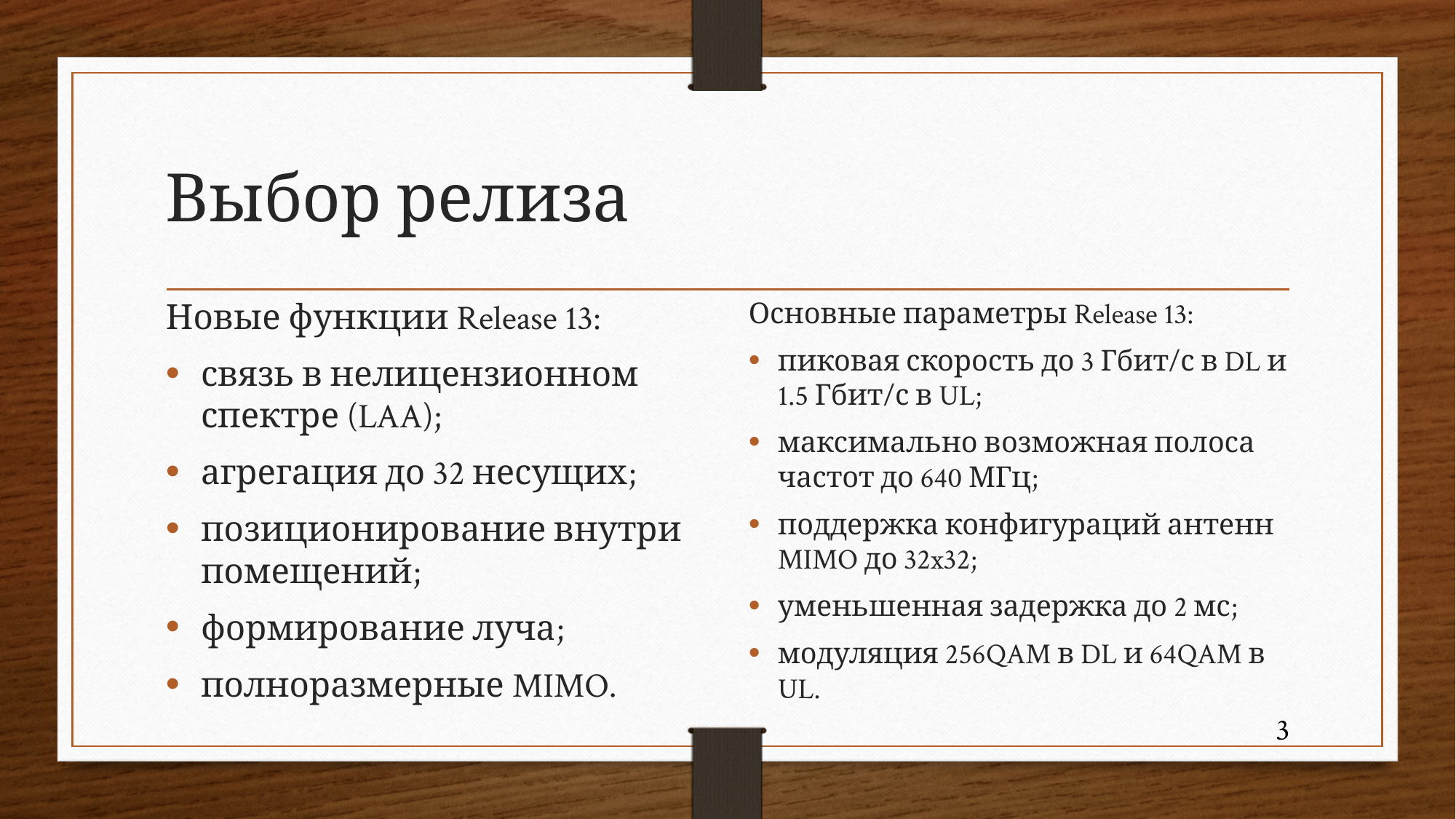

# Выбор релиза
Новые функции Release 13:
связь в нелицензионном спектре (LAA);
агрегация до 32 несущих;
позиционирование внутри помещений;
формирование луча;
полноразмерные MIMO.

Основные параметры Release 13:
пиковая скорость до 3 Гбит/с в DL и 1.5 Гбит/с в UL;
максимально возможная полоса частот до 640 МГц;
поддержка конфигураций антенн MIMO до 32x32;
уменьшенная задержка до 2 мс;
модуляция 256QAM в DL и 64QAM в UL.
3